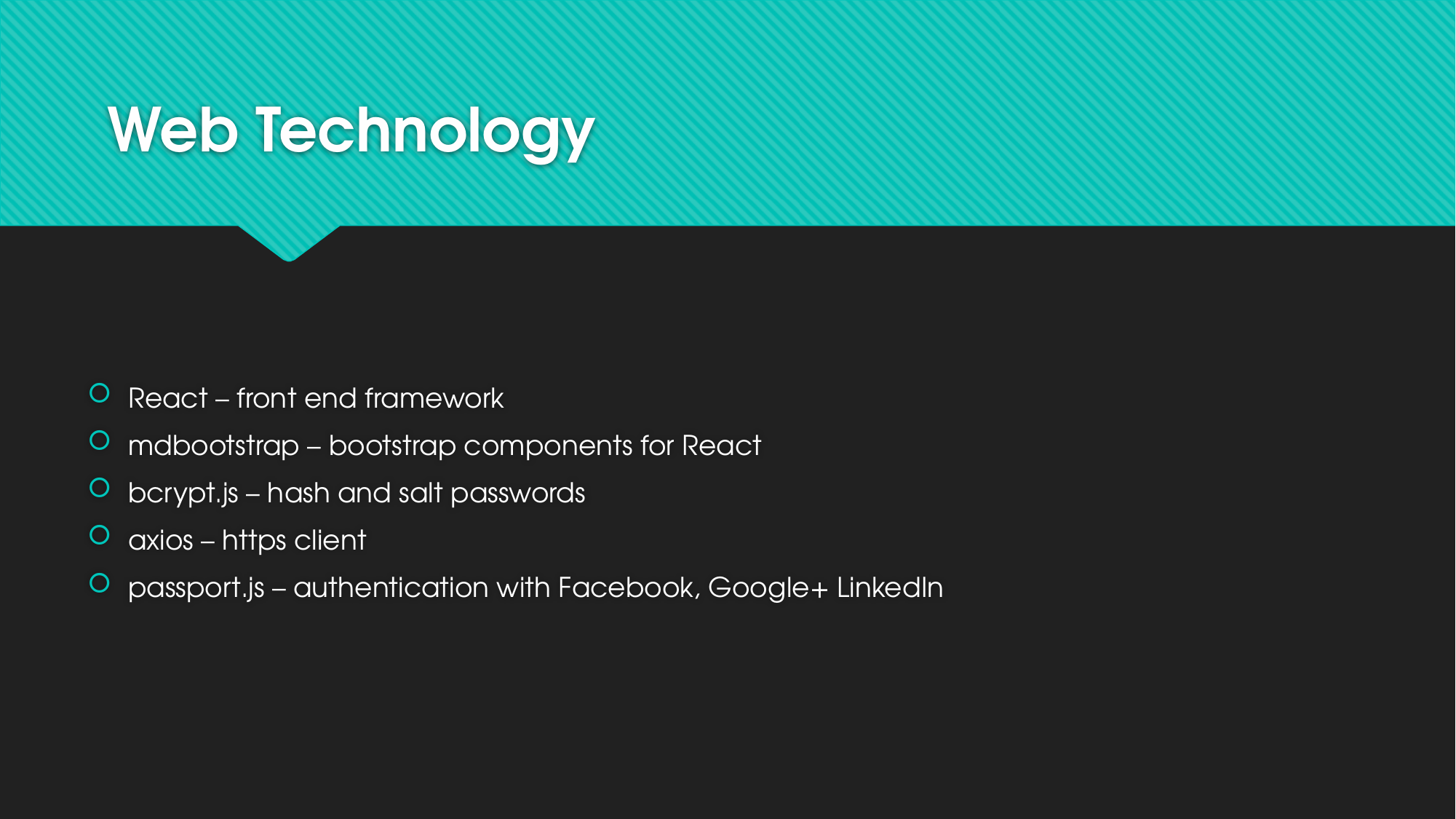

# Web Technology
React – front end framework
mdbootstrap – bootstrap components for React
bcrypt.js – hash and salt passwords
axios – https client
passport.js – authentication with Facebook, Google+ LinkedIn